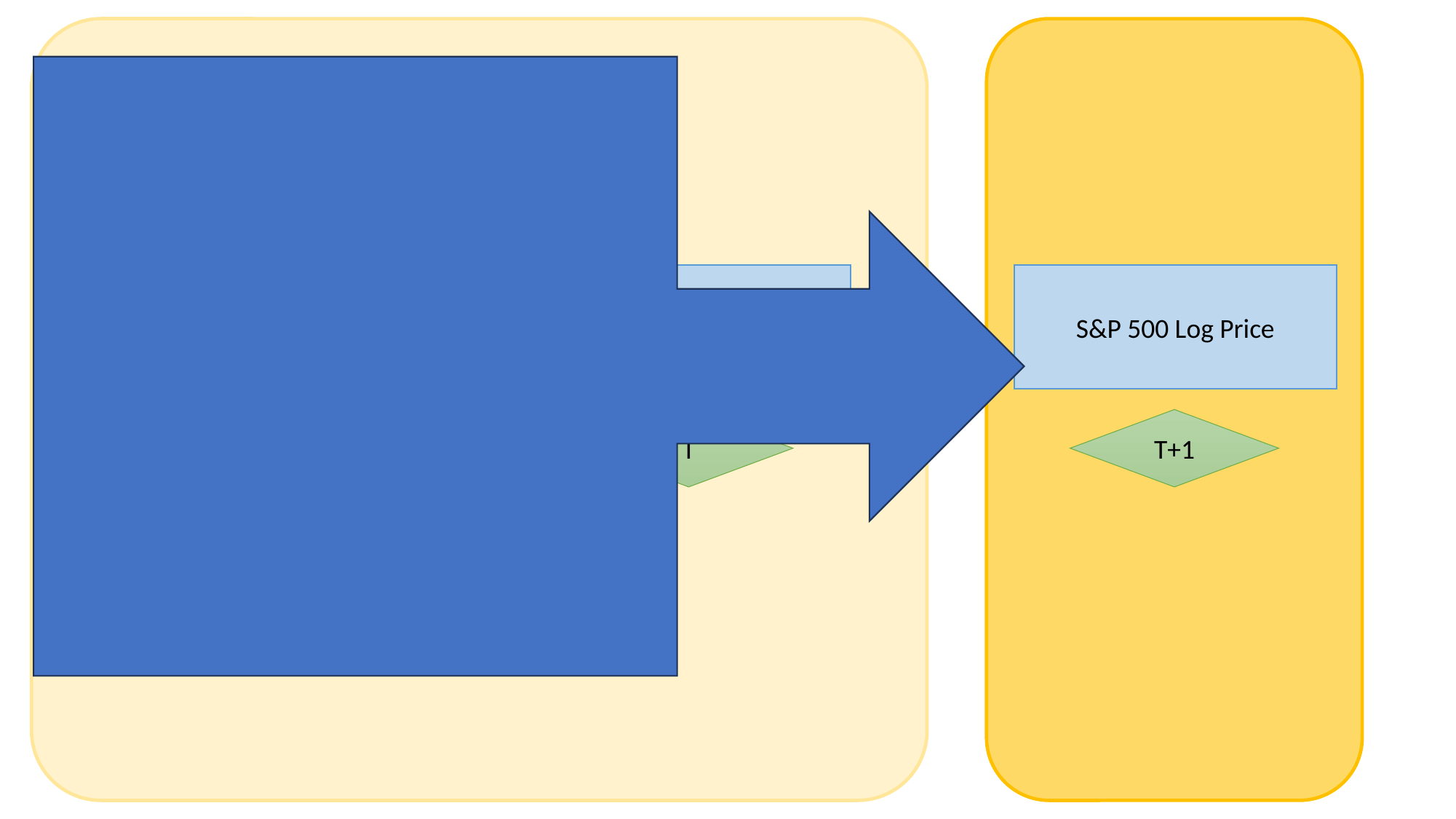

MPD Data
S&P 500 Index Price
S&P 500 Log Price
T-1
T
T+1